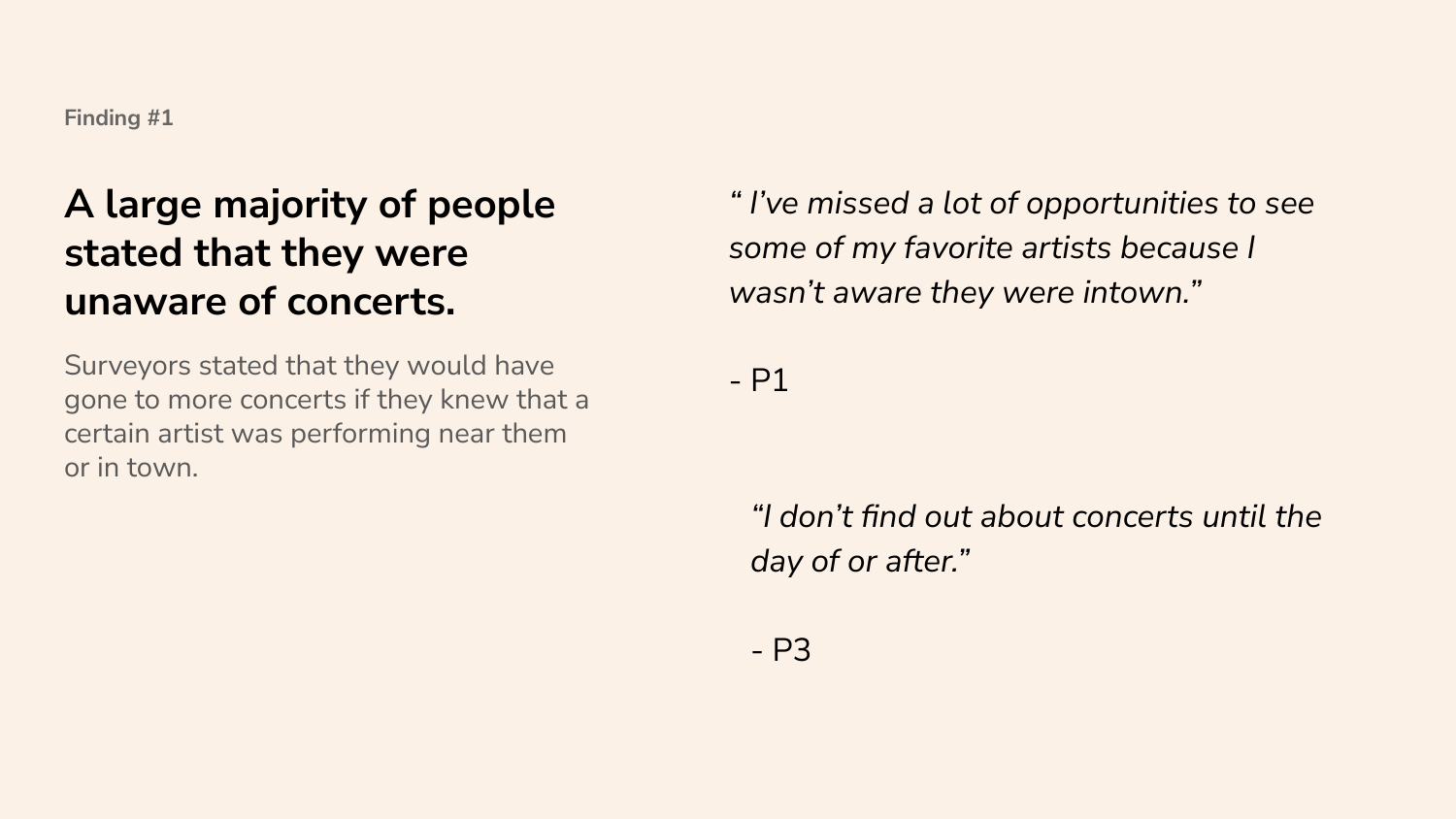

# Finding #1
A large majority of people stated that they were unaware of concerts.
Surveyors stated that they would have gone to more concerts if they knew that a certain artist was performing near them or in town.
“ I’ve missed a lot of opportunities to see some of my favorite artists because I wasn’t aware they were intown.”

- P1
“I don’t find out about concerts until the day of or after.”

- P3